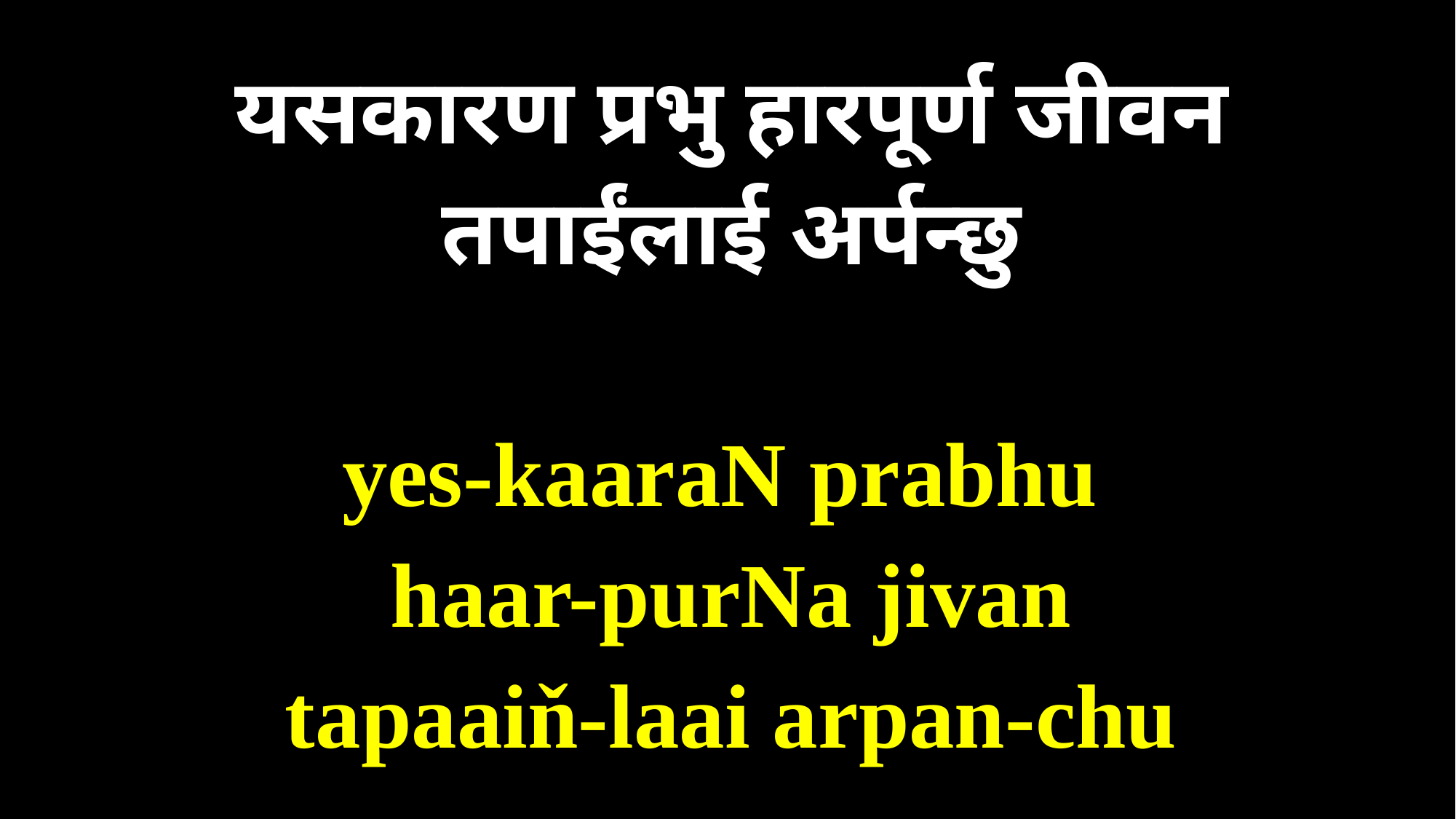

यसकारण प्रभु हारपूर्ण जीवन
तपाईंलाई अर्पन्छु

yes-kaaraN prabhu
haar-purNa jivan
tapaaiň-laai arpan-chu